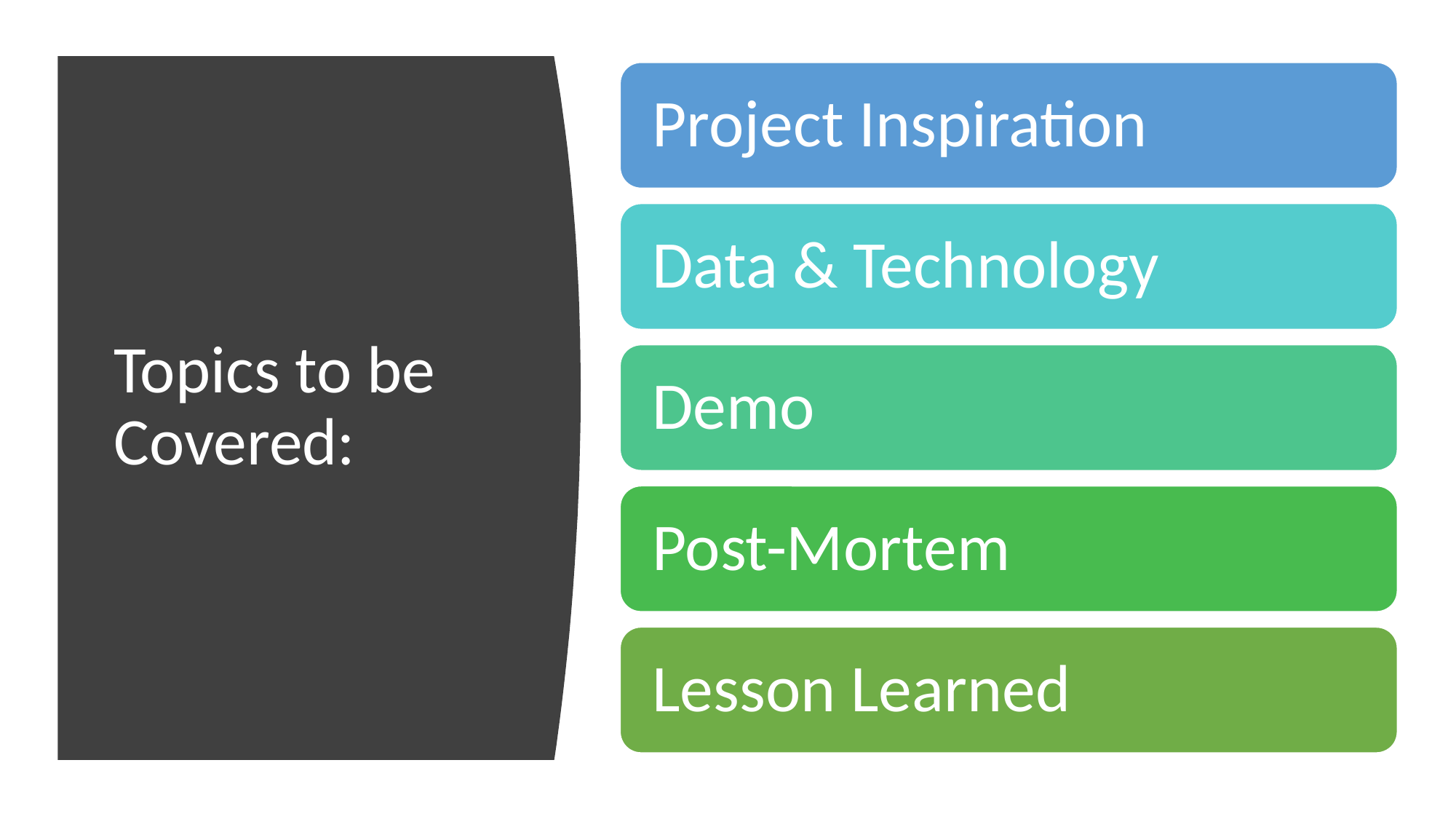

Project Inspiration
Data & Technology
Demo
Post-Mortem
Lesson Learned

# Topics to be Covered: